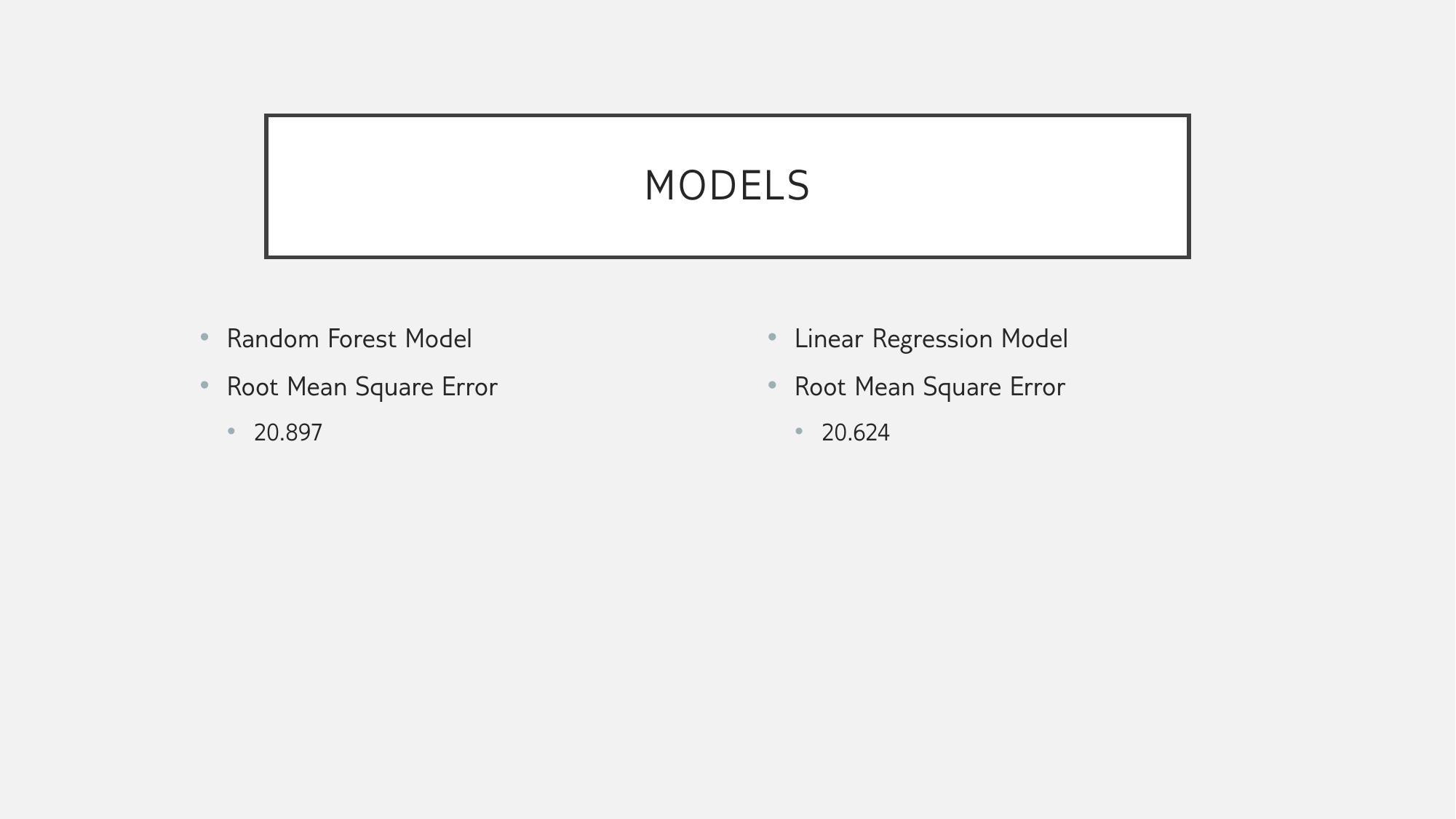

# Models
Random Forest Model
Root Mean Square Error
20.897
Linear Regression Model
Root Mean Square Error
20.624